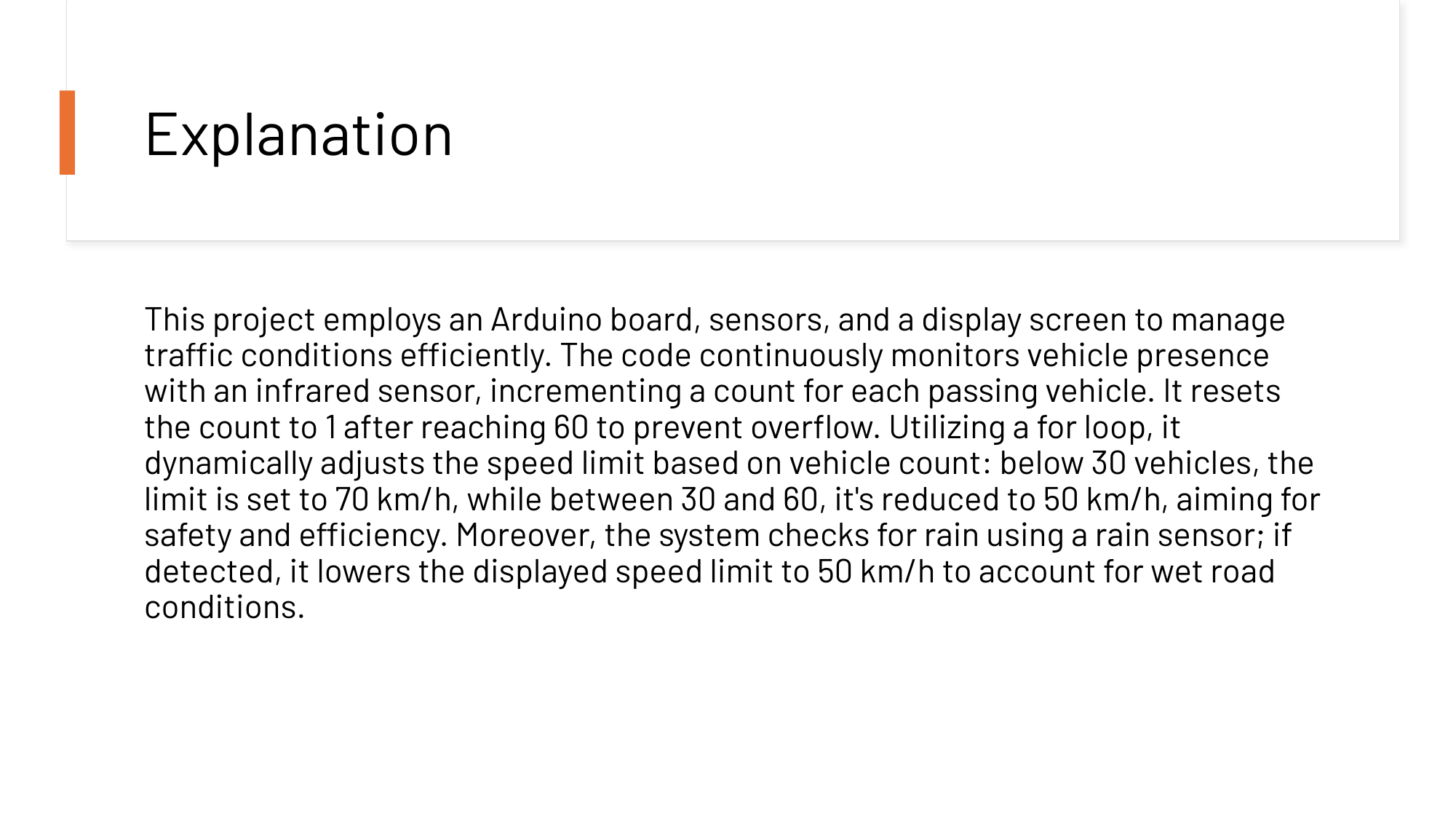

# Explanation

This project employs an Arduino board, sensors, and a display screen to manage traffic conditions efficiently. The code continuously monitors vehicle presence with an infrared sensor, incrementing a count for each passing vehicle. It resets the count to 1 after reaching 60 to prevent overflow. Utilizing a for loop, it dynamically adjusts the speed limit based on vehicle count: below 30 vehicles, the limit is set to 70 km/h, while between 30 and 60, it's reduced to 50 km/h, aiming for safety and efficiency. Moreover, the system checks for rain using a rain sensor; if detected, it lowers the displayed speed limit to 50 km/h to account for wet road conditions.